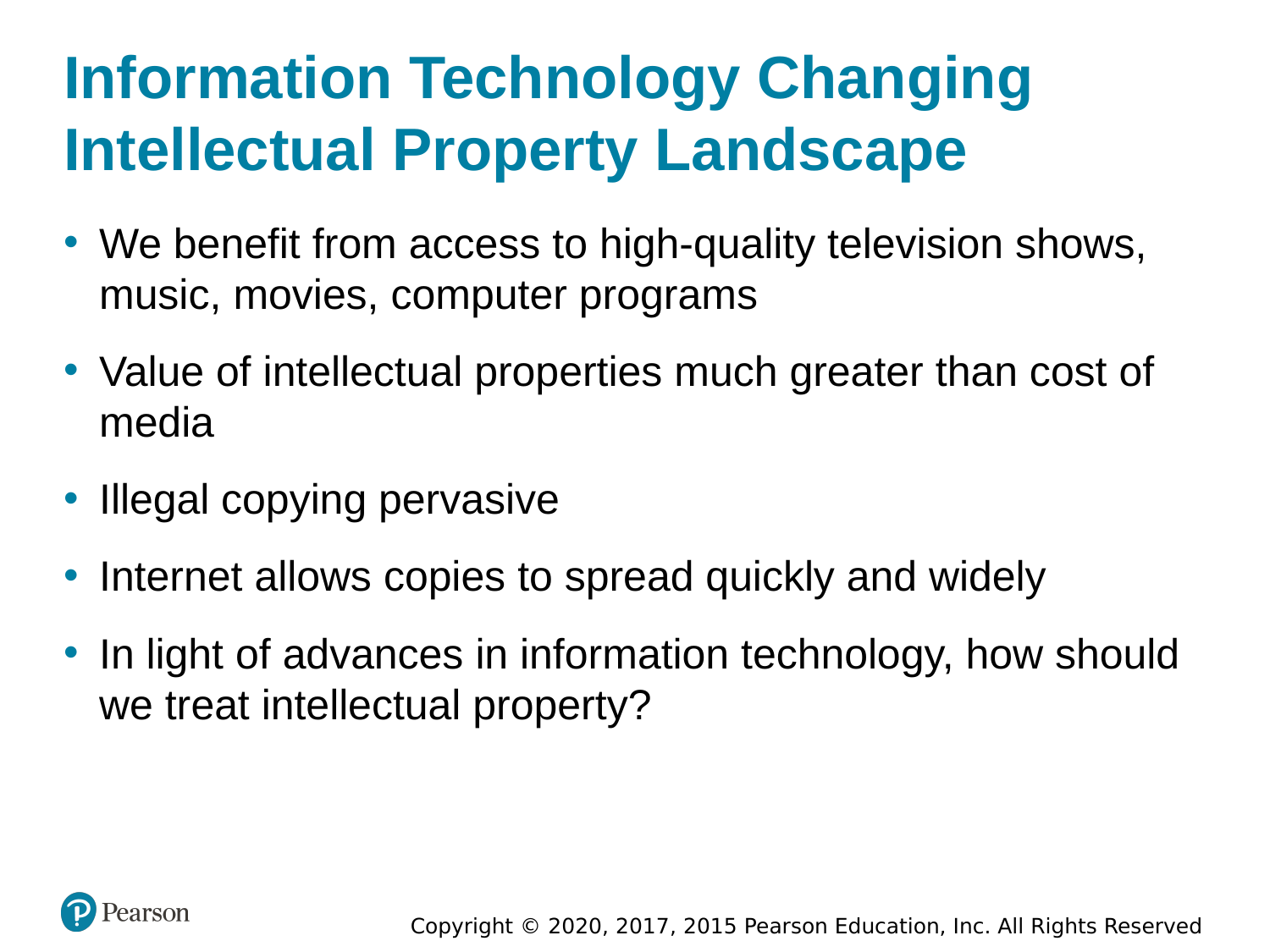

# Information Technology Changing Intellectual Property Landscape
We benefit from access to high-quality television shows, music, movies, computer programs
Value of intellectual properties much greater than cost of media
Illegal copying pervasive
Internet allows copies to spread quickly and widely
In light of advances in information technology, how should we treat intellectual property?